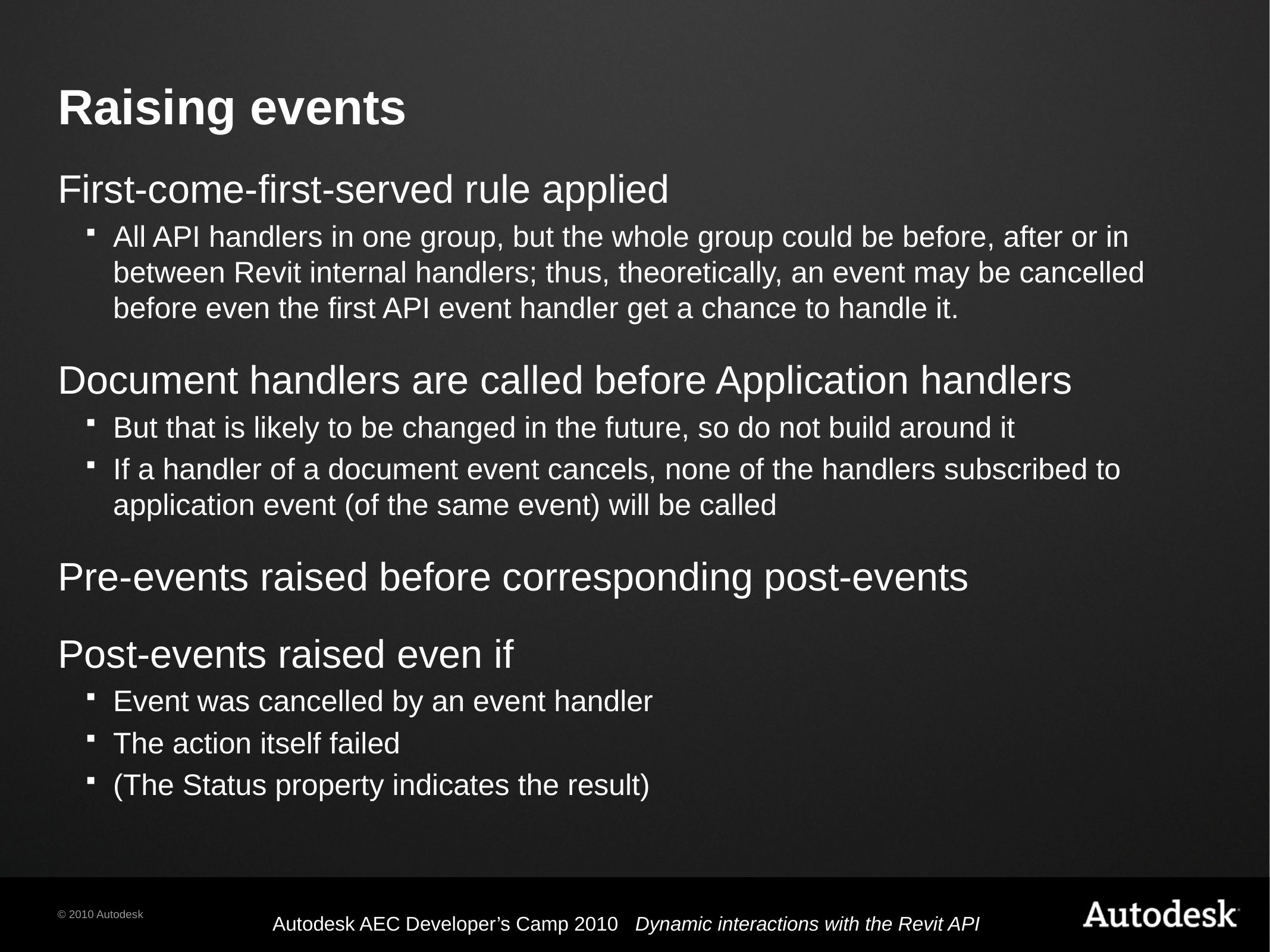

# Raising events
First-come-first-served rule applied
All API handlers in one group, but the whole group could be before, after or in between Revit internal handlers; thus, theoretically, an event may be cancelled before even the first API event handler get a chance to handle it.
Document handlers are called before Application handlers
But that is likely to be changed in the future, so do not build around it
If a handler of a document event cancels, none of the handlers subscribed to application event (of the same event) will be called
Pre-events raised before corresponding post-events
Post-events raised even if
Event was cancelled by an event handler
The action itself failed
(The Status property indicates the result)